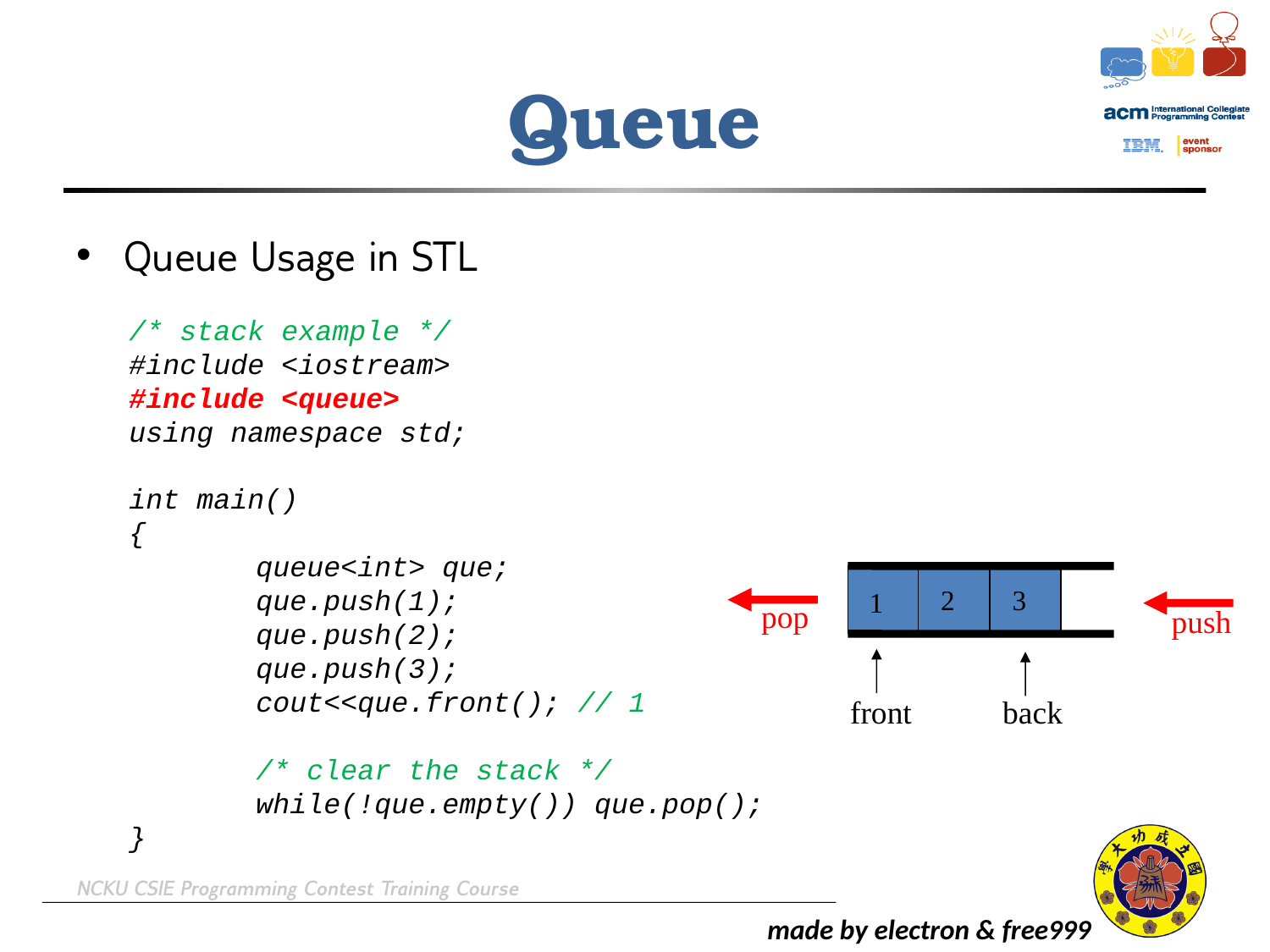

# Queue
Queue Usage in STL

/* stack example */
#include <iostream>
#include <queue>
using namespace std;

int main()
{
	queue<int> que;
	que.push(1);
	que.push(2);
	que.push(3);
	cout<<que.front(); // 1

	/* clear the stack */
	while(!que.empty()) que.pop();
}

2
3
1
pop
push

front
back
NCKU CSIE Programming Contest Training Course